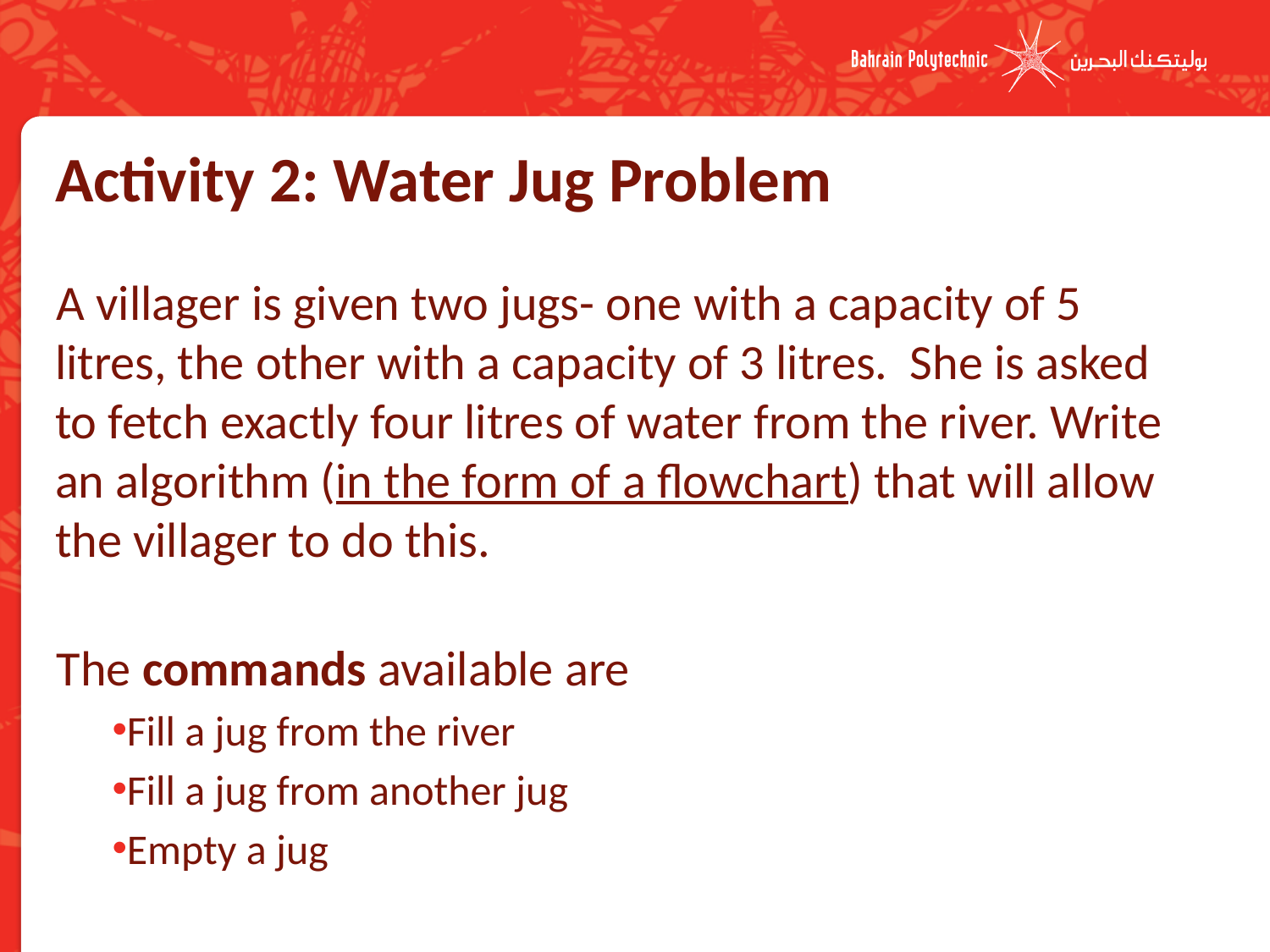

# Activity 2: Water Jug Problem
A villager is given two jugs- one with a capacity of 5 litres, the other with a capacity of 3 litres.  She is asked to fetch exactly four litres of water from the river. Write an algorithm (in the form of a flowchart) that will allow the villager to do this.
The commands available are
Fill a jug from the river
Fill a jug from another jug
Empty a jug